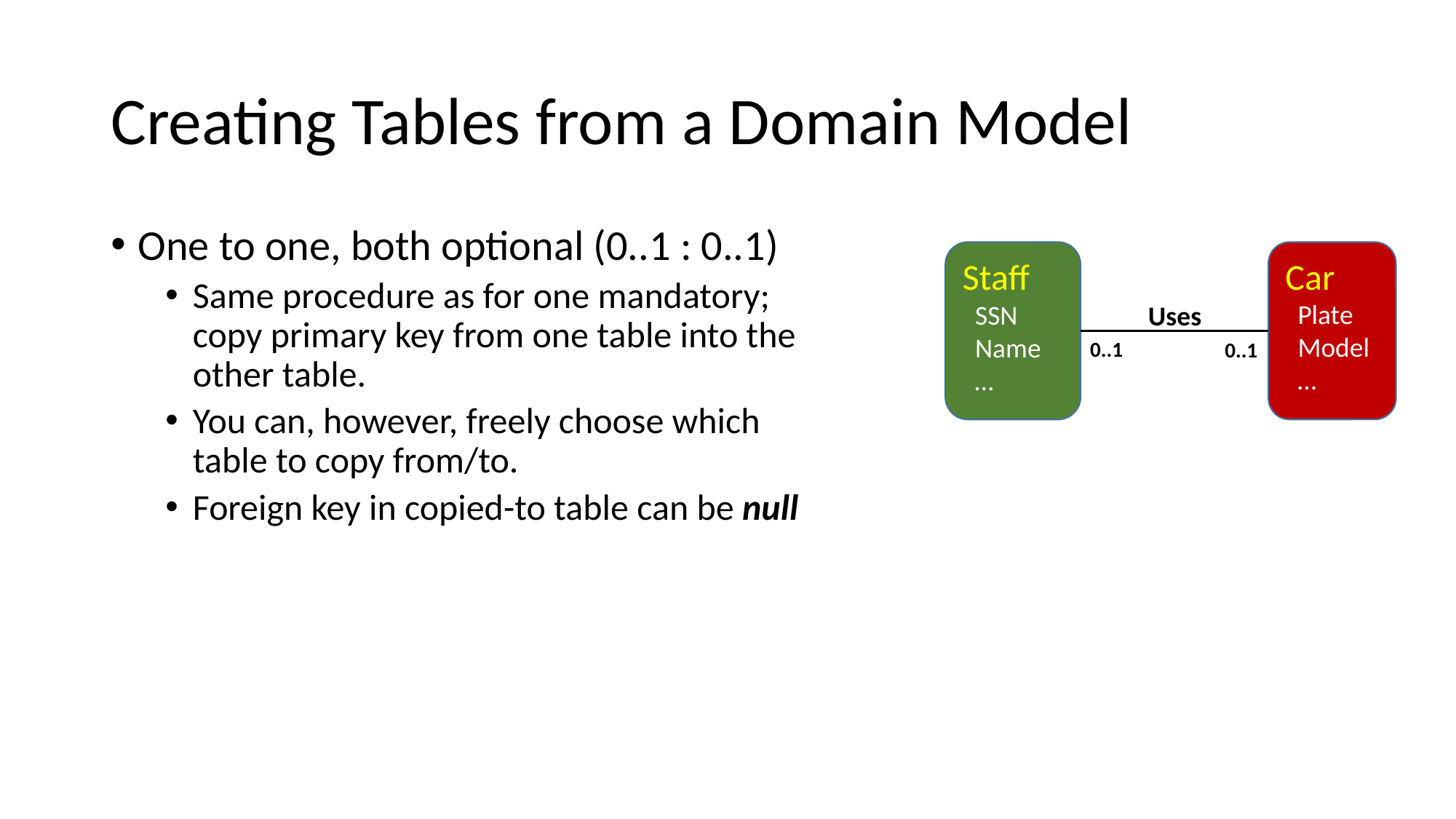

# Creating Tables from a Domain Model
One to one, both optional (0..1 : 0..1)
Same procedure as for one mandatory; copy primary key from one table into the other table.
You can, however, freely choose which table to copy from/to.
Foreign key in copied-to table can be null
Car
  Plate
  Model
  …
Staff
  SSN
  Name
  …
Uses
0..1
0..1